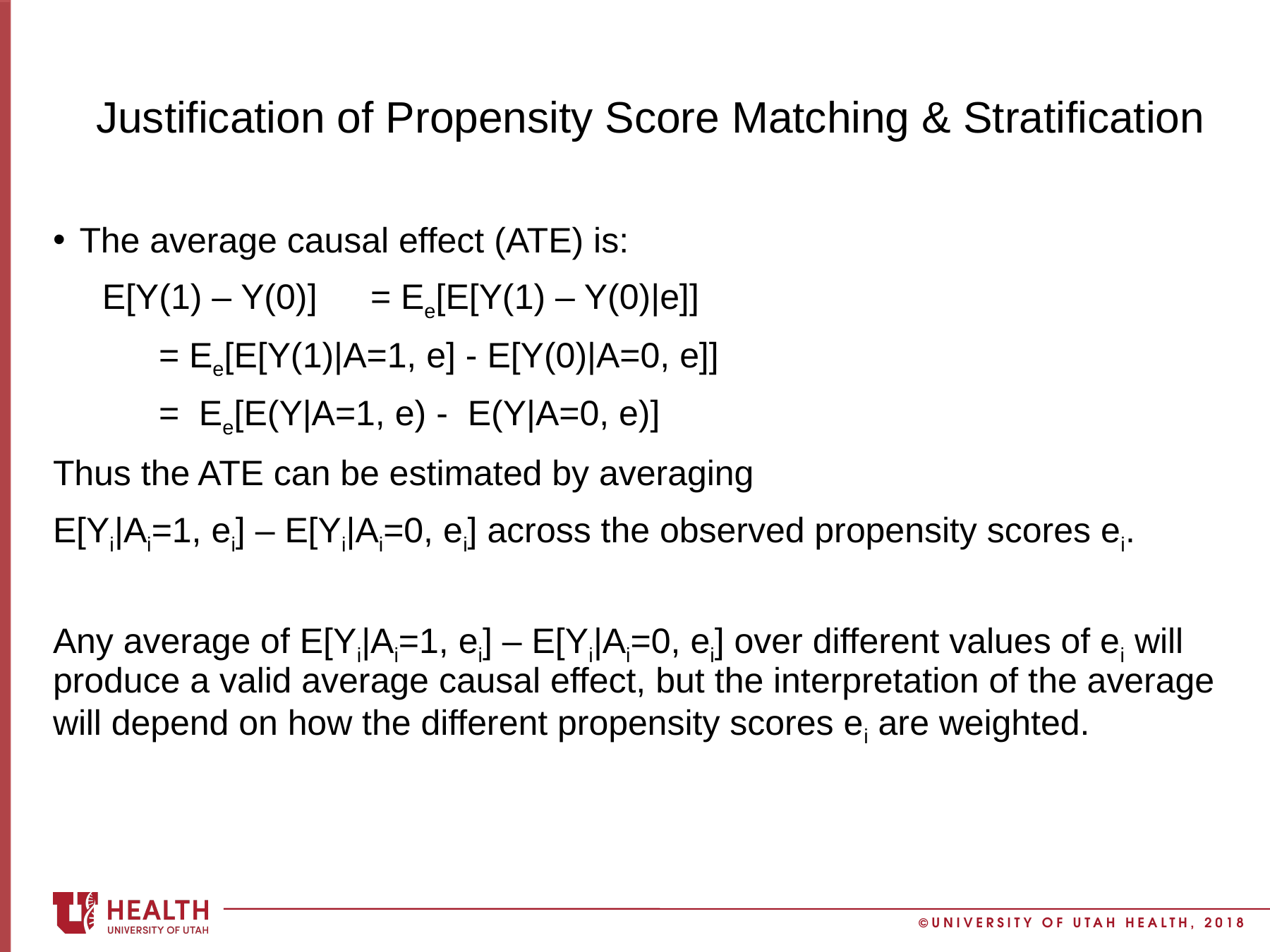

# Justification of Propensity Score Matching & Stratification
The average causal effect (ATE) is:
     E[Y(1) – Y(0)] 	= Ee[E[Y(1) – Y(0)|e]]
	= Ee[E[Y(1)|A=1, e] - E[Y(0)|A=0, e]]
	=  Ee[E(Y|A=1, e) -  E(Y|A=0, e)]
Thus the ATE can be estimated by averaging
E[Yi|Ai=1, ei] – E[Yi|Ai=0, ei] across the observed propensity scores ei.

Any average of E[Yi|Ai=1, ei] – E[Yi|Ai=0, ei] over different values of ei will produce a valid average causal effect, but the interpretation of the average will depend on how the different propensity scores ei are weighted.